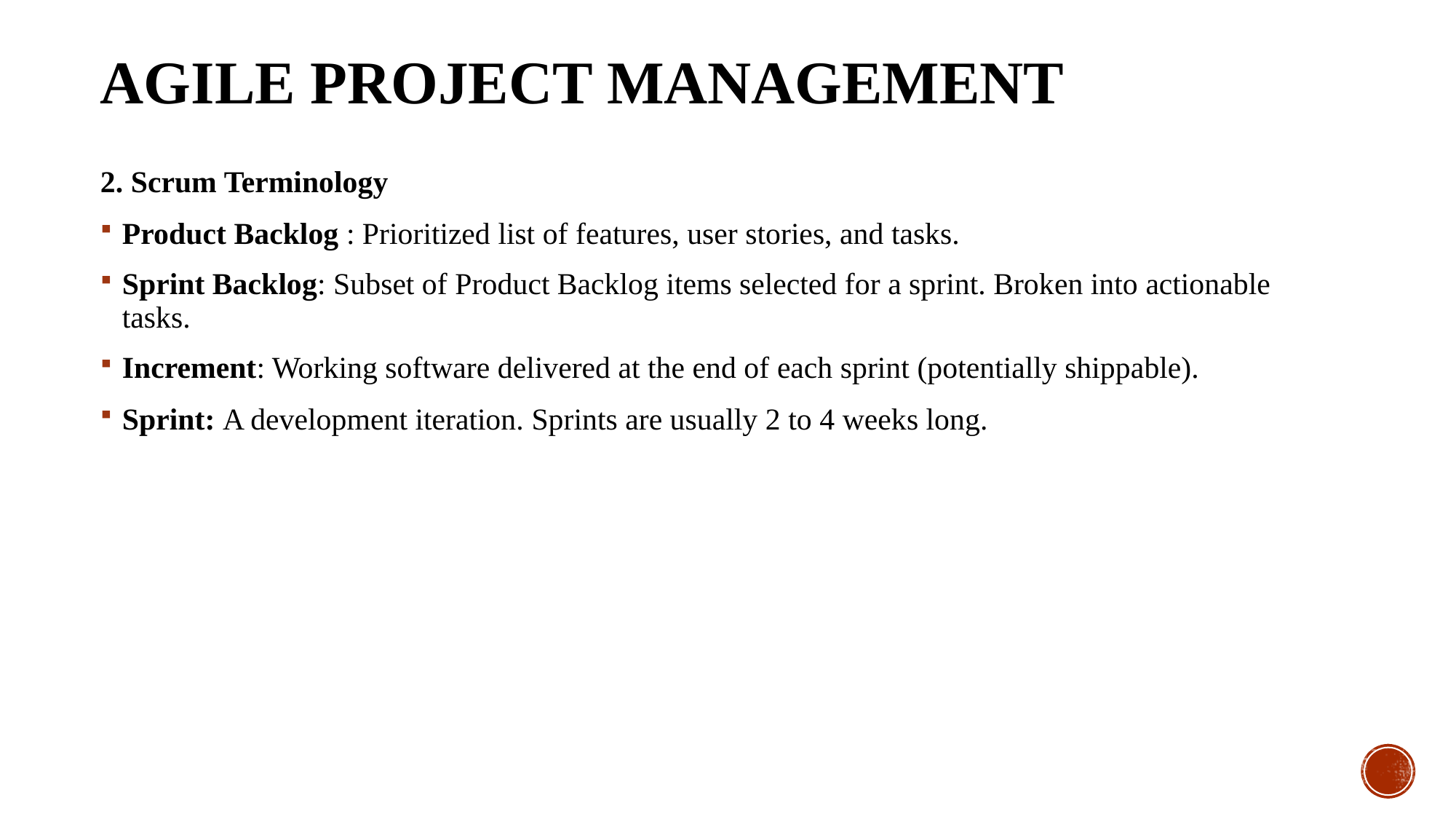

# Agile Project management
2. Scrum Terminology
Product Backlog : Prioritized list of features, user stories, and tasks.
Sprint Backlog: Subset of Product Backlog items selected for a sprint. Broken into actionable tasks.
Increment: Working software delivered at the end of each sprint (potentially shippable).
Sprint: A development iteration. Sprints are usually 2 to 4 weeks long.